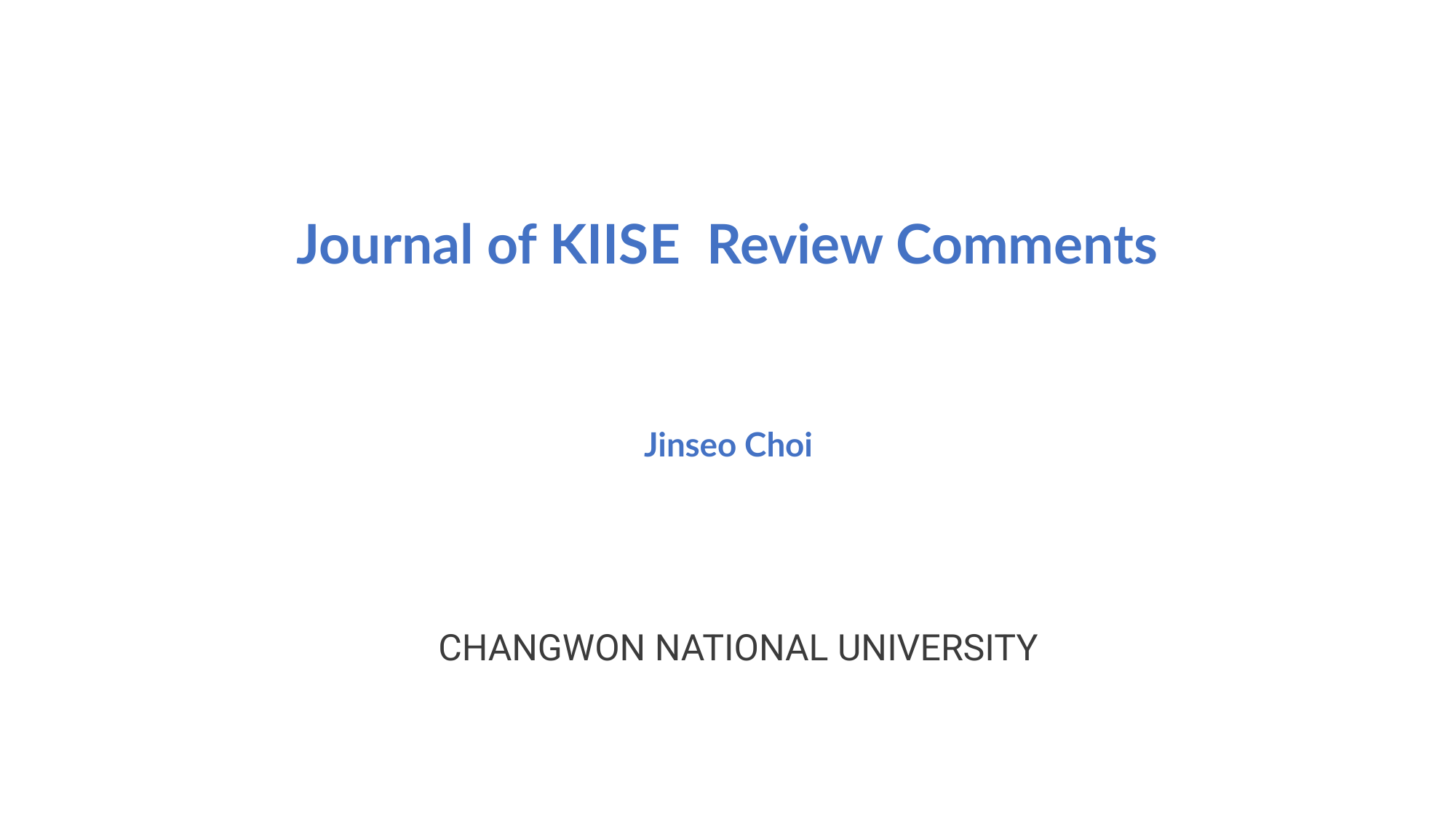

Journal of KIISE  Review Comments
Jinseo Choi
CHANGWON NATIONAL UNIVERSITY